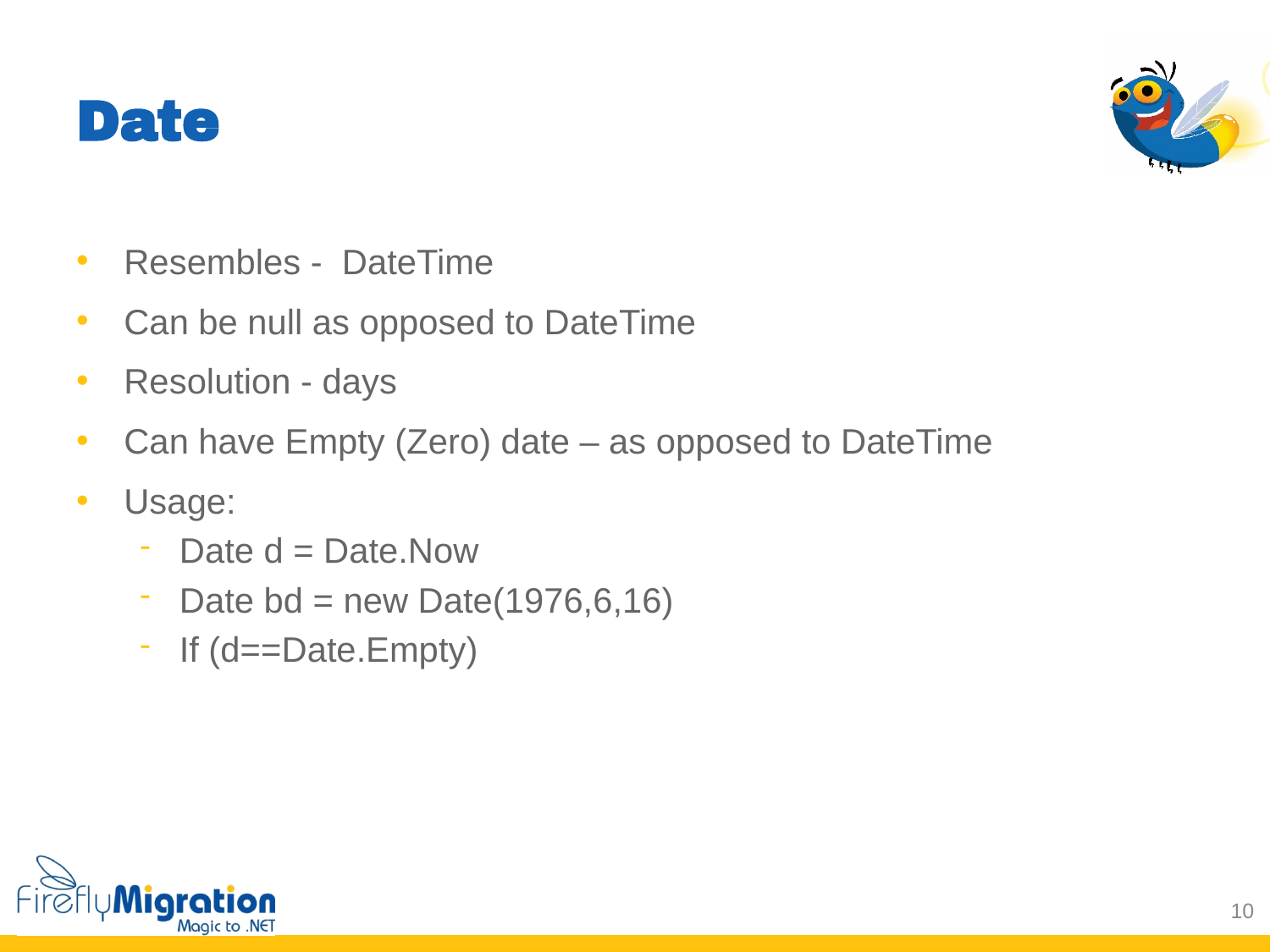

# Date
Resembles -  DateTime
Can be null as opposed to DateTime
Resolution - days
Can have Empty (Zero) date – as opposed to DateTime
Usage:
Date d = Date.Now
Date bd = new Date(1976,6,16)
If (d==Date.Empty)

10